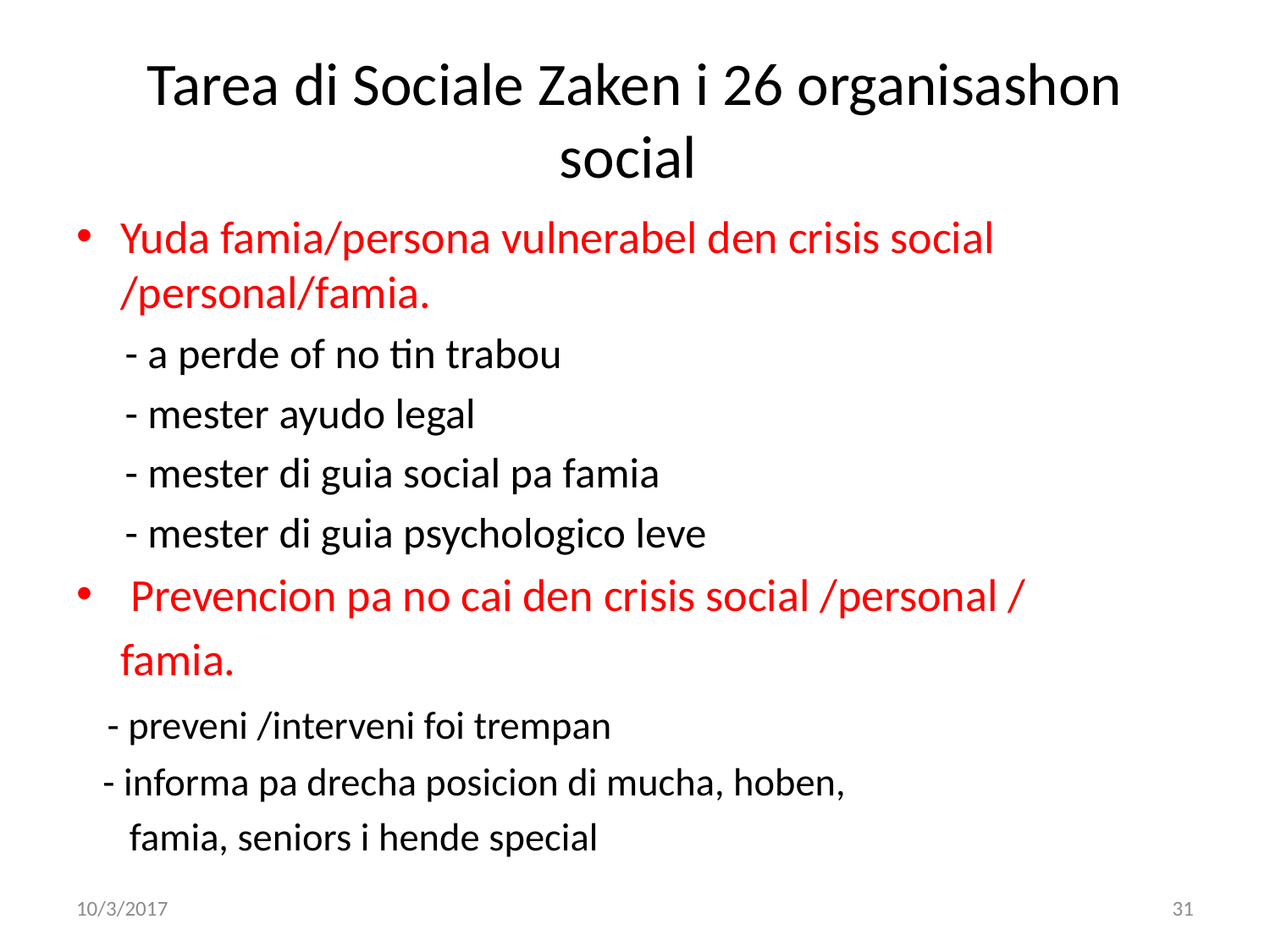

# Tarea di Sociale Zaken i 26 organisashon social
Yuda famia/persona vulnerabel den crisis social /personal/famia.
     - a perde of no tin trabou
     - mester ayudo legal
     - mester di guia social pa famia
     - mester di guia psychologico leve
 Prevencion pa no cai den crisis social /personal /
	famia.
   - preveni /interveni foi trempan
   - informa pa drecha posicion di mucha, hoben,
      famia, seniors i hende special

10/3/2017
31